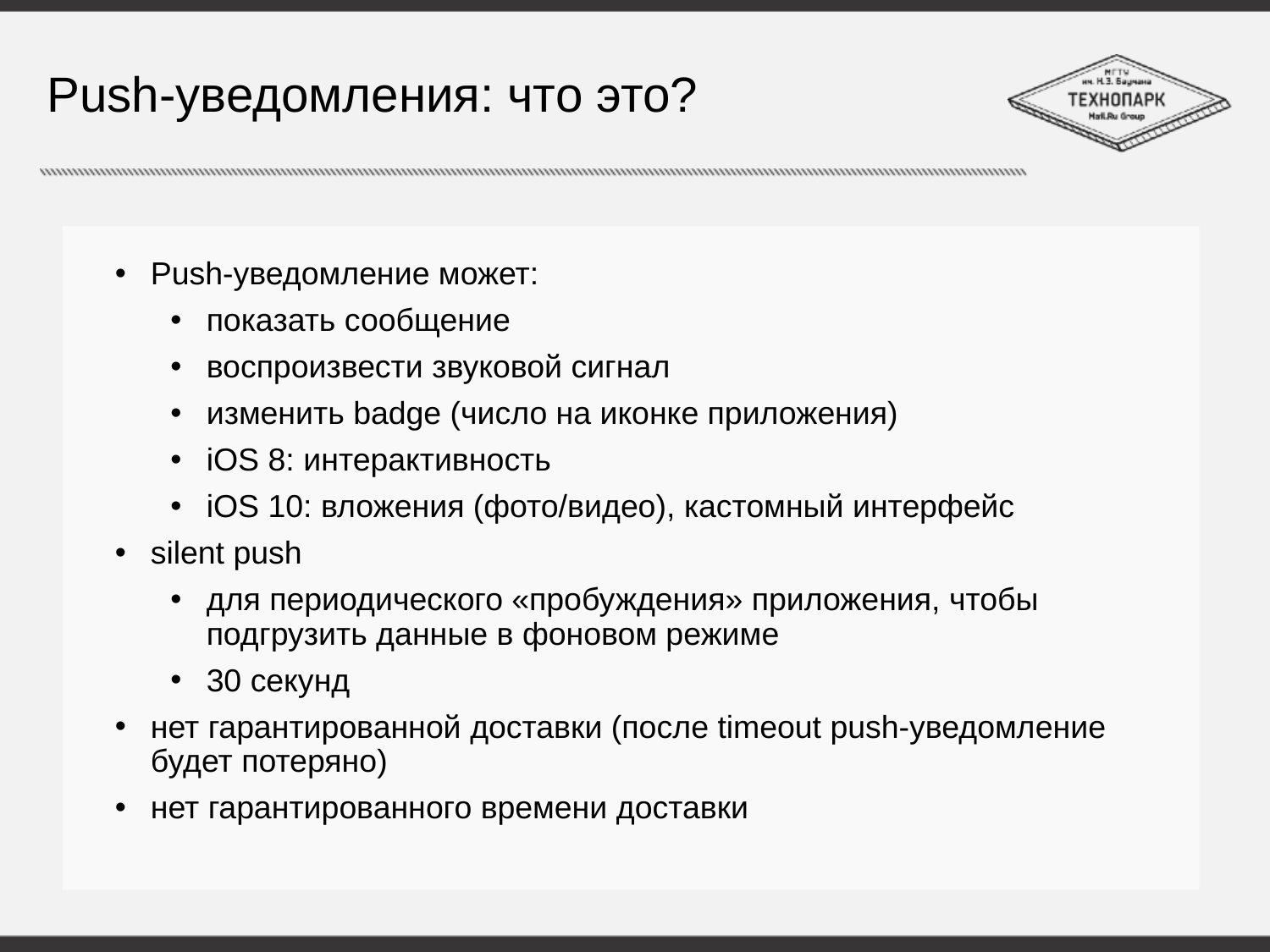

# Push-уведомления: что это?
Push-уведомление может:
показать сообщение
воспроизвести звуковой сигнал
изменить badge (число на иконке приложения)
iOS 8: интерактивность
iOS 10: вложения (фото/видео), кастомный интерфейс
silent push
для периодического «пробуждения» приложения, чтобы подгрузить данные в фоновом режиме
30 секунд
нет гарантированной доставки (после timeout push-уведомление будет потеряно)
нет гарантированного времени доставки
10